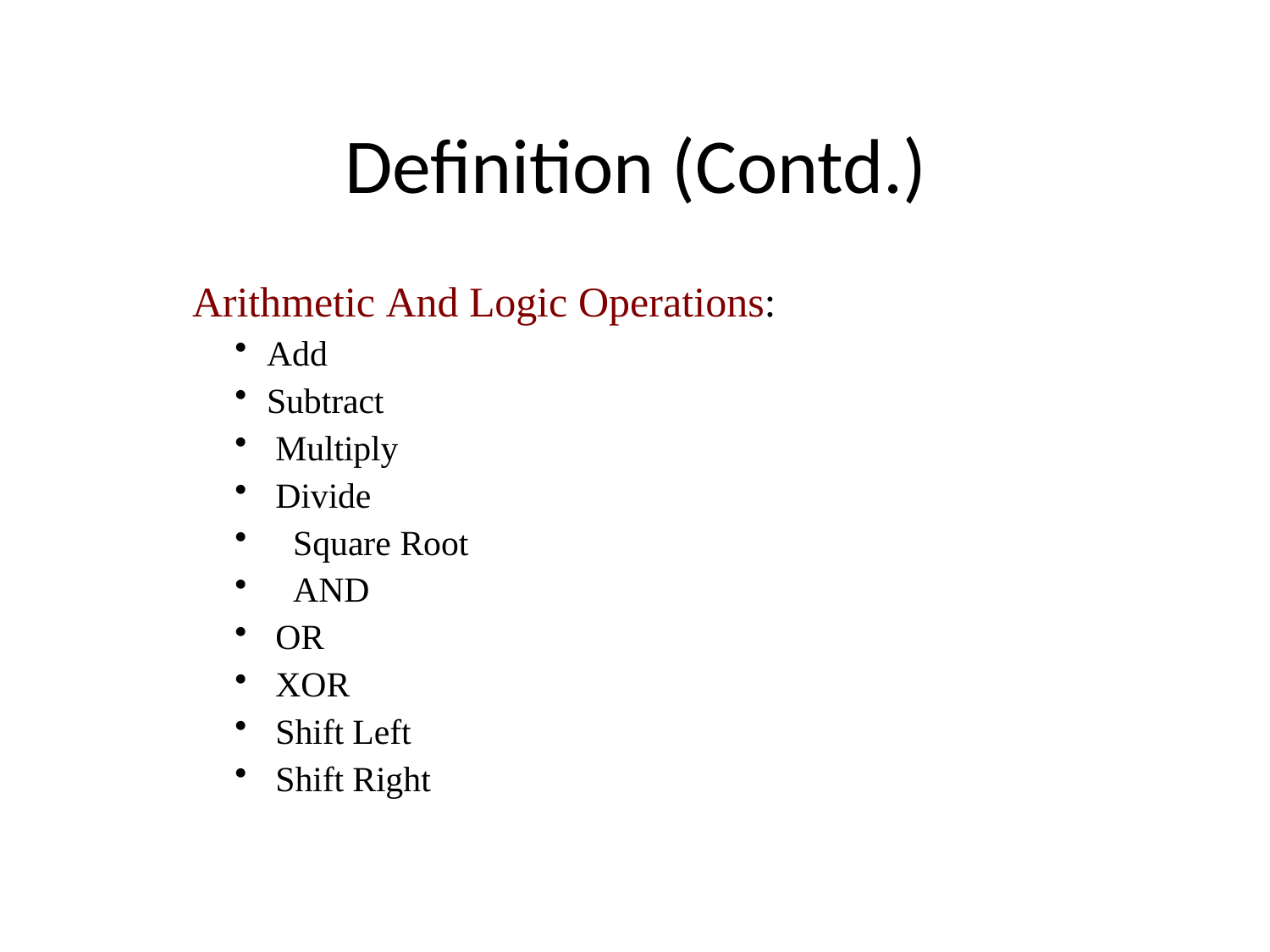

# Definition (Contd.)
  Arithmetic And Logic Operations:
Add
Subtract
 Multiply
 Divide
   Square Root
   AND
 OR
 XOR
 Shift Left
 Shift Right